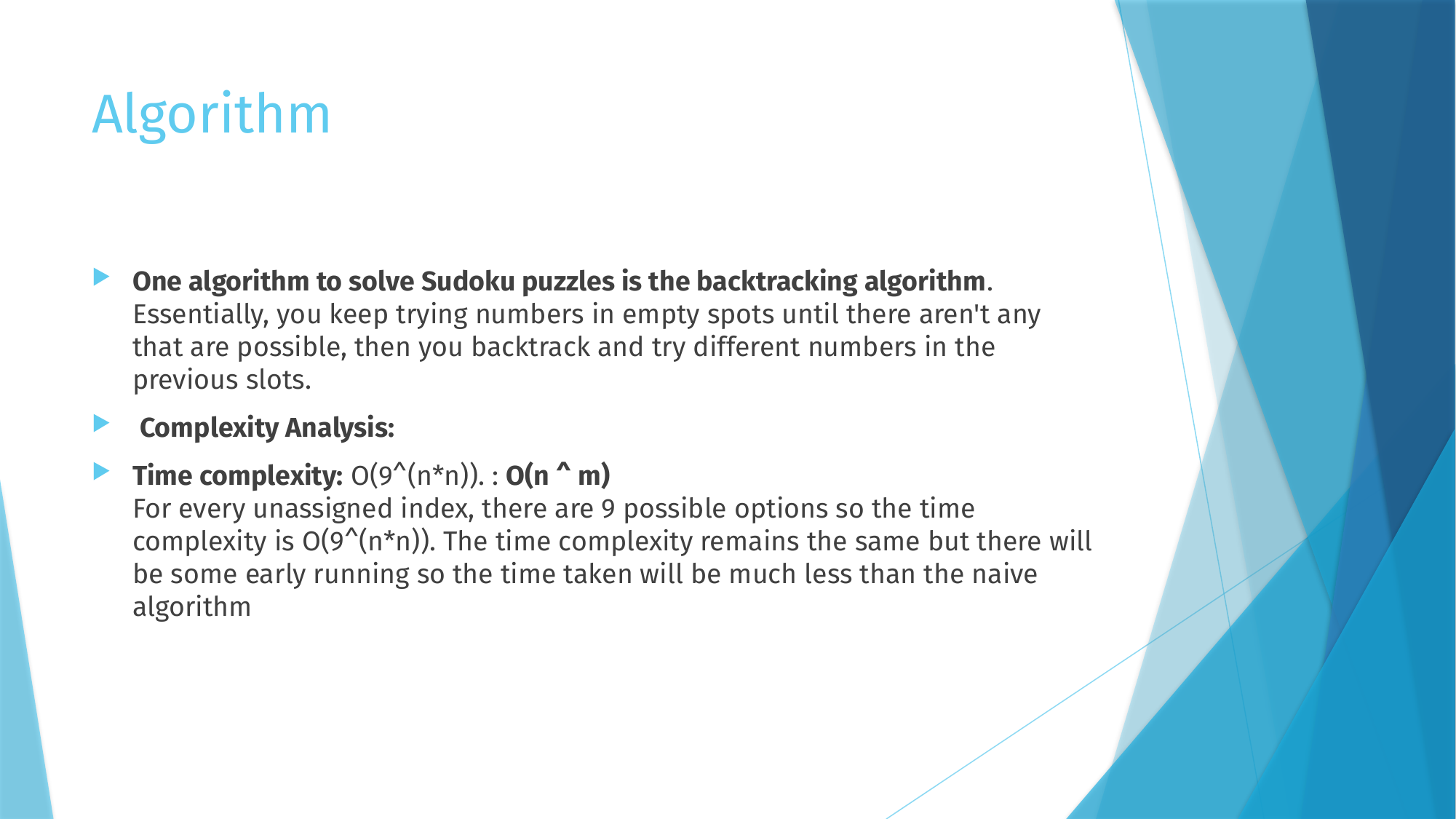

# Algorithm
One algorithm to solve Sudoku puzzles is the backtracking algorithm. Essentially, you keep trying numbers in empty spots until there aren't any that are possible, then you backtrack and try different numbers in the previous slots.
 Complexity Analysis:
Time complexity: O(9^(n*n)). : O(n ^ m) 
For every unassigned index, there are 9 possible options so the time complexity is O(9^(n*n)). The time complexity remains the same but there will be some early running so the time taken will be much less than the naive algorithm